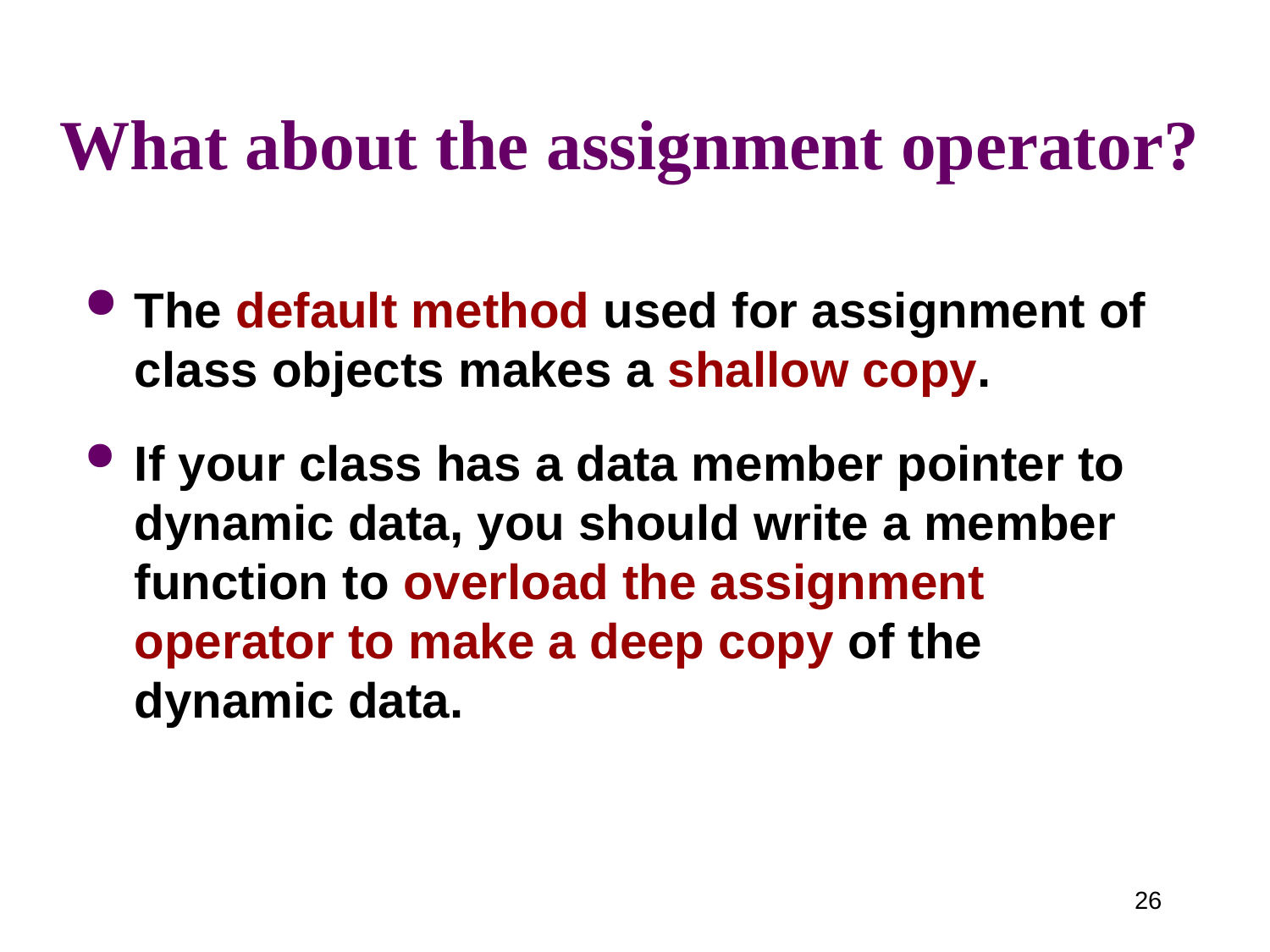

# What about the assignment operator?
The default method used for assignment of class objects makes a shallow copy.

If your class has a data member pointer to dynamic data, you should write a member function to overload the assignment operator to make a deep copy of the dynamic data.
26